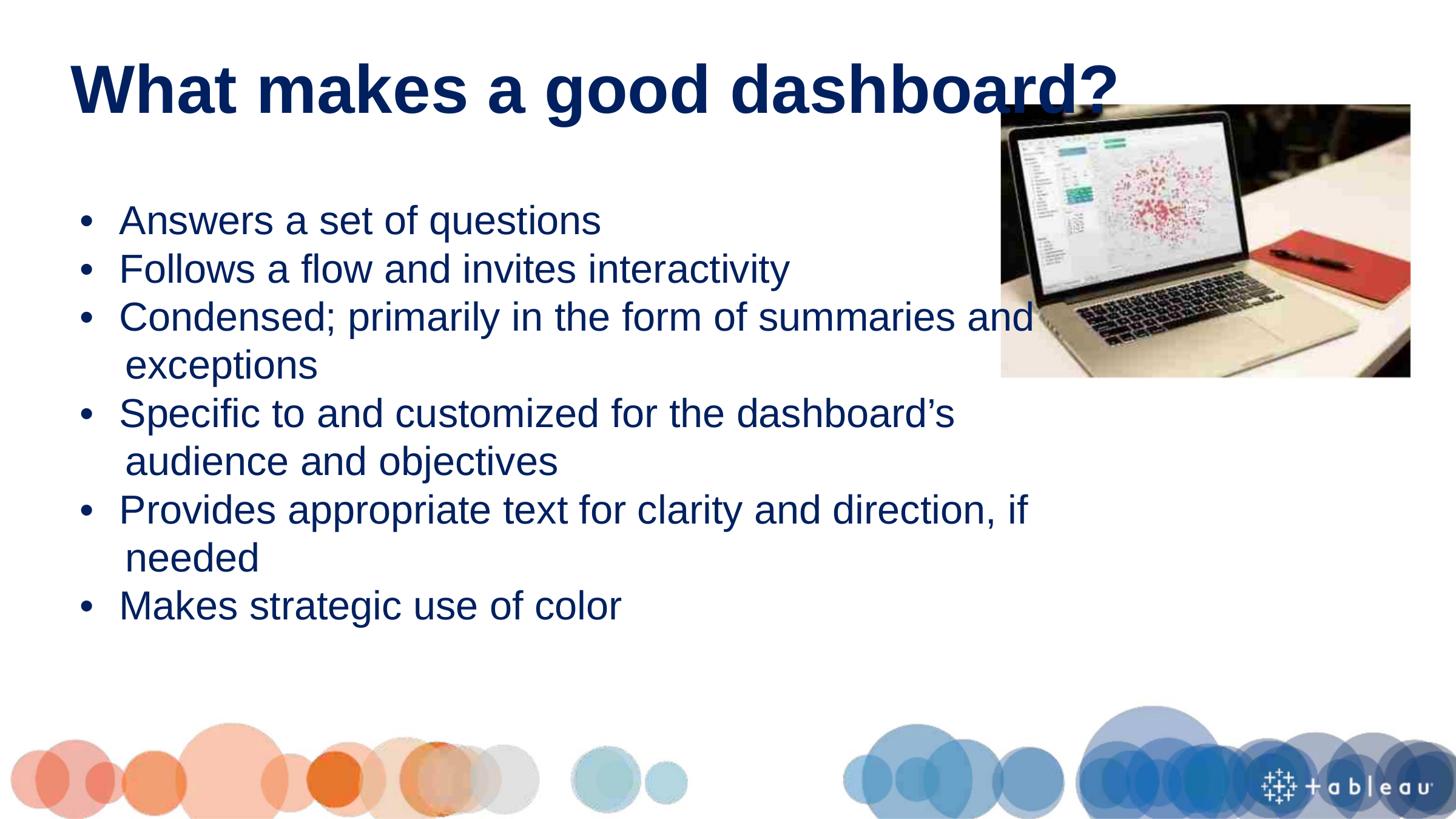

What makes a good dashboard?
• Answers a set of questions
• Follows a flow and invites interactivity
• Condensed; primarily in the form of summaries and
exceptions
• Specific to and customized for the dashboard’s
audience and objectives
• Provides appropriate text for clarity and direction, if
needed
• Makes strategic use of color